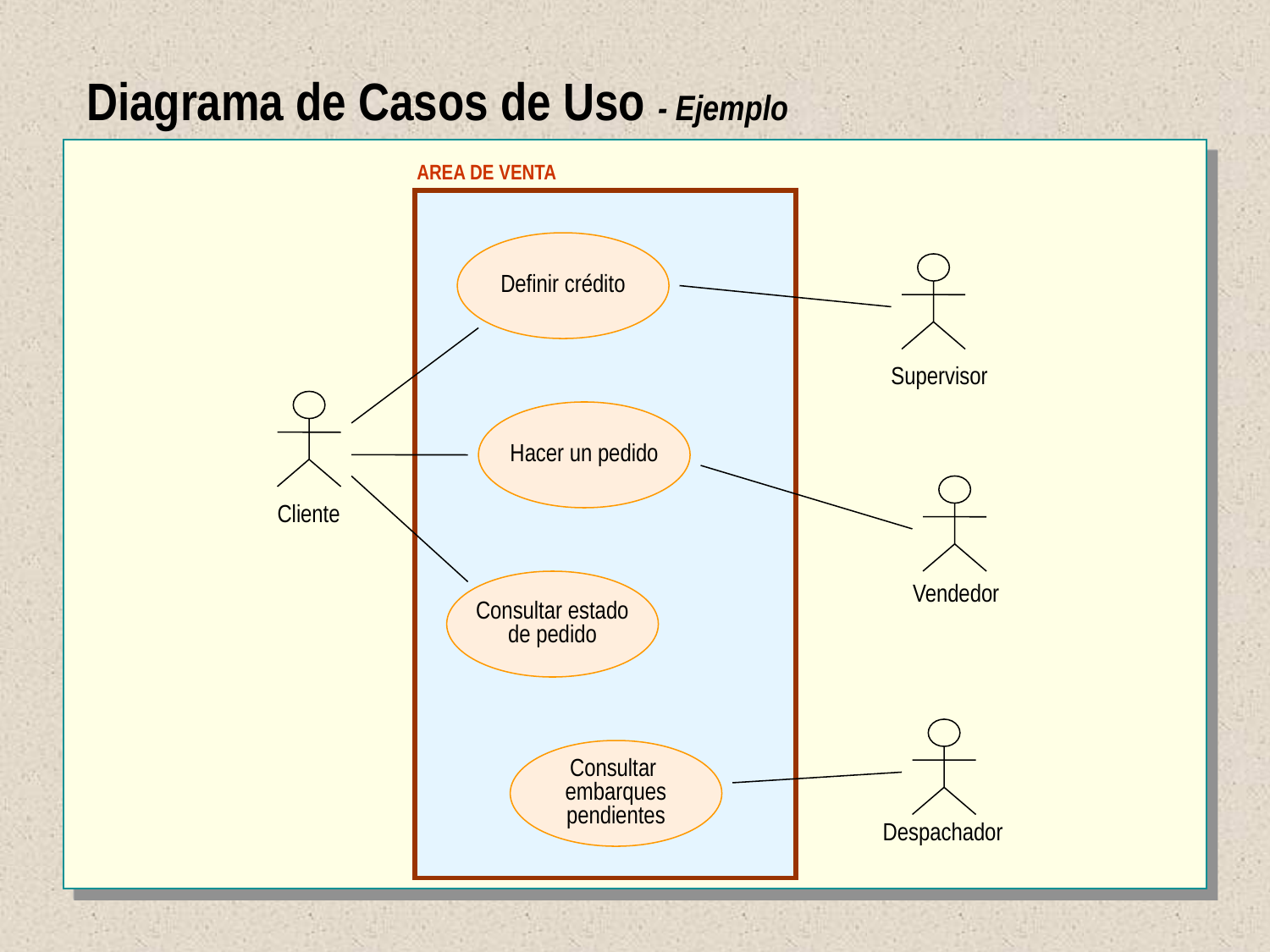

Diagrama de Casos de Uso - Ejemplo
AREA DE VENTA

Definir crédito

Supervisor

Cliente
Hacer un pedido

Vendedor
Consultar estado
de pedido

Despachador
Consultar
embarques
pendientes